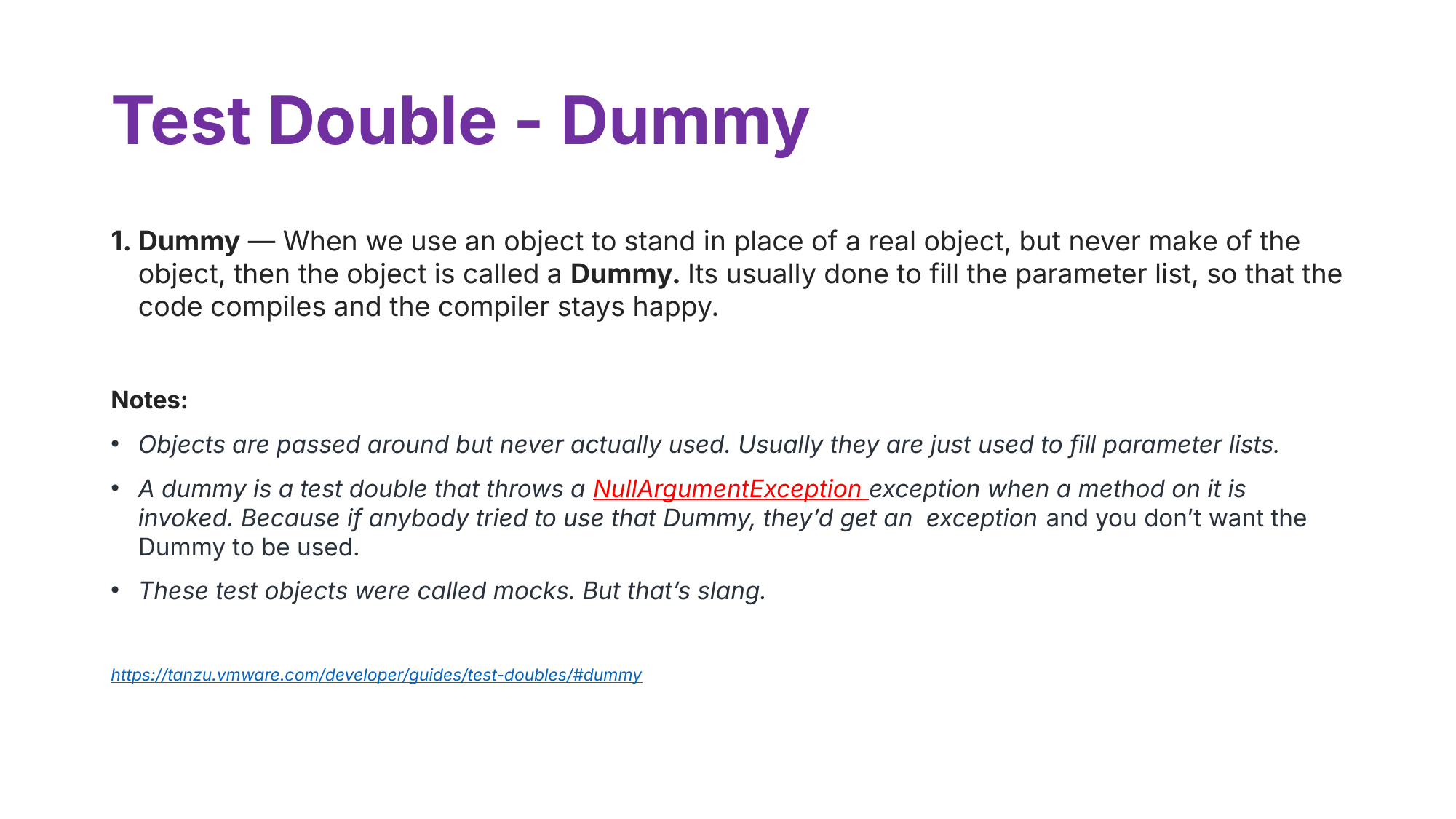

# Test Double - Dummy
Dummy — When we use an object to stand in place of a real object, but never make of the object, then the object is called a Dummy. Its usually done to fill the parameter list, so that the code compiles and the compiler stays happy.

Notes:
Objects are passed around but never actually used. Usually they are just used to fill parameter lists.
A dummy is a test double that throws a NullArgumentException exception when a method on it is invoked. Because if anybody tried to use that Dummy, they’d get an  exception and you don’t want the Dummy to be used.
These test objects were called mocks. But that’s slang.

https://tanzu.vmware.com/developer/guides/test-doubles/#dummy